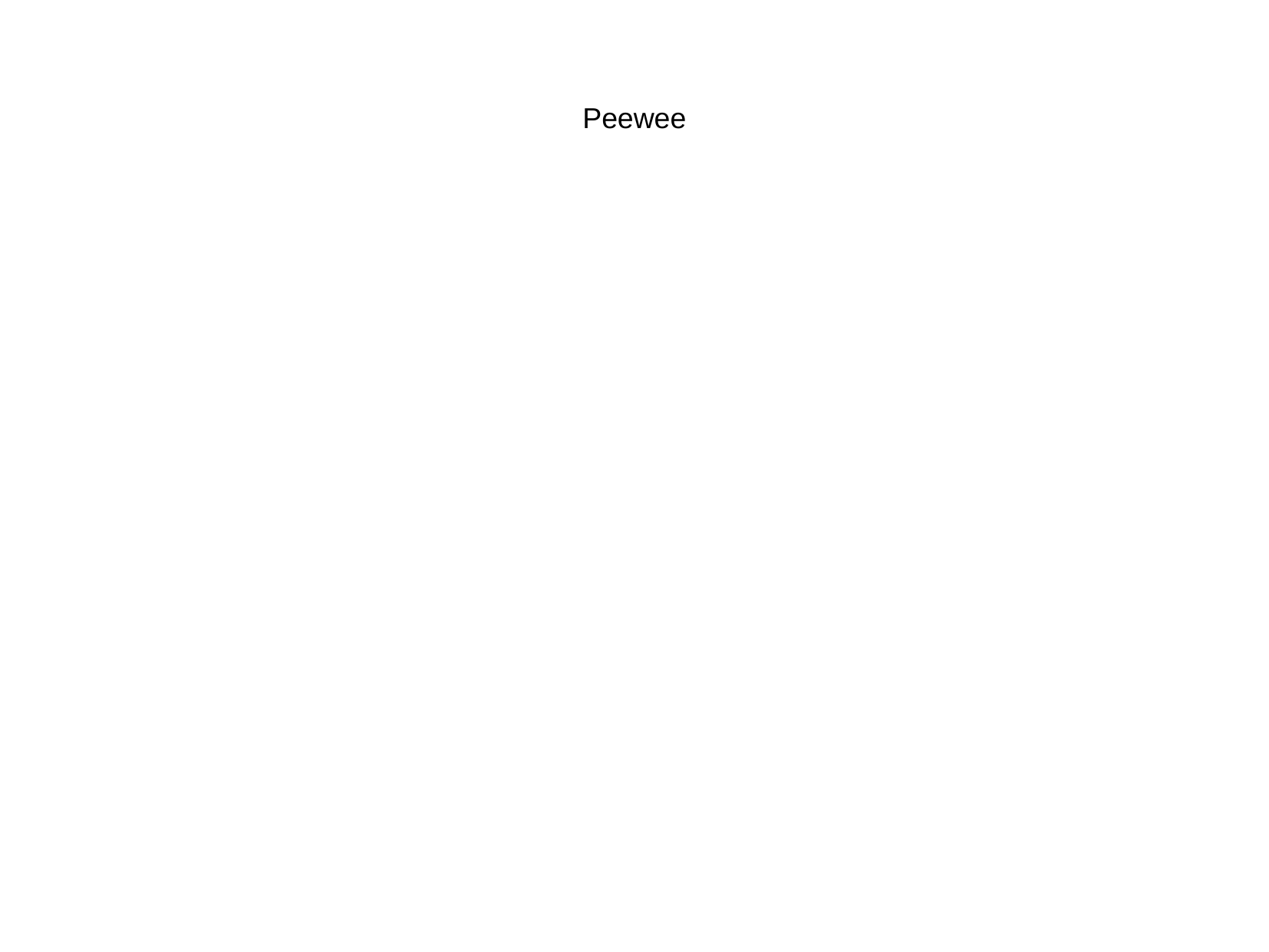

Peewee
>>> p = Person(name='person')
>>> p.save()
>>> a = Address(address='address', person=p)
>>> a.save()